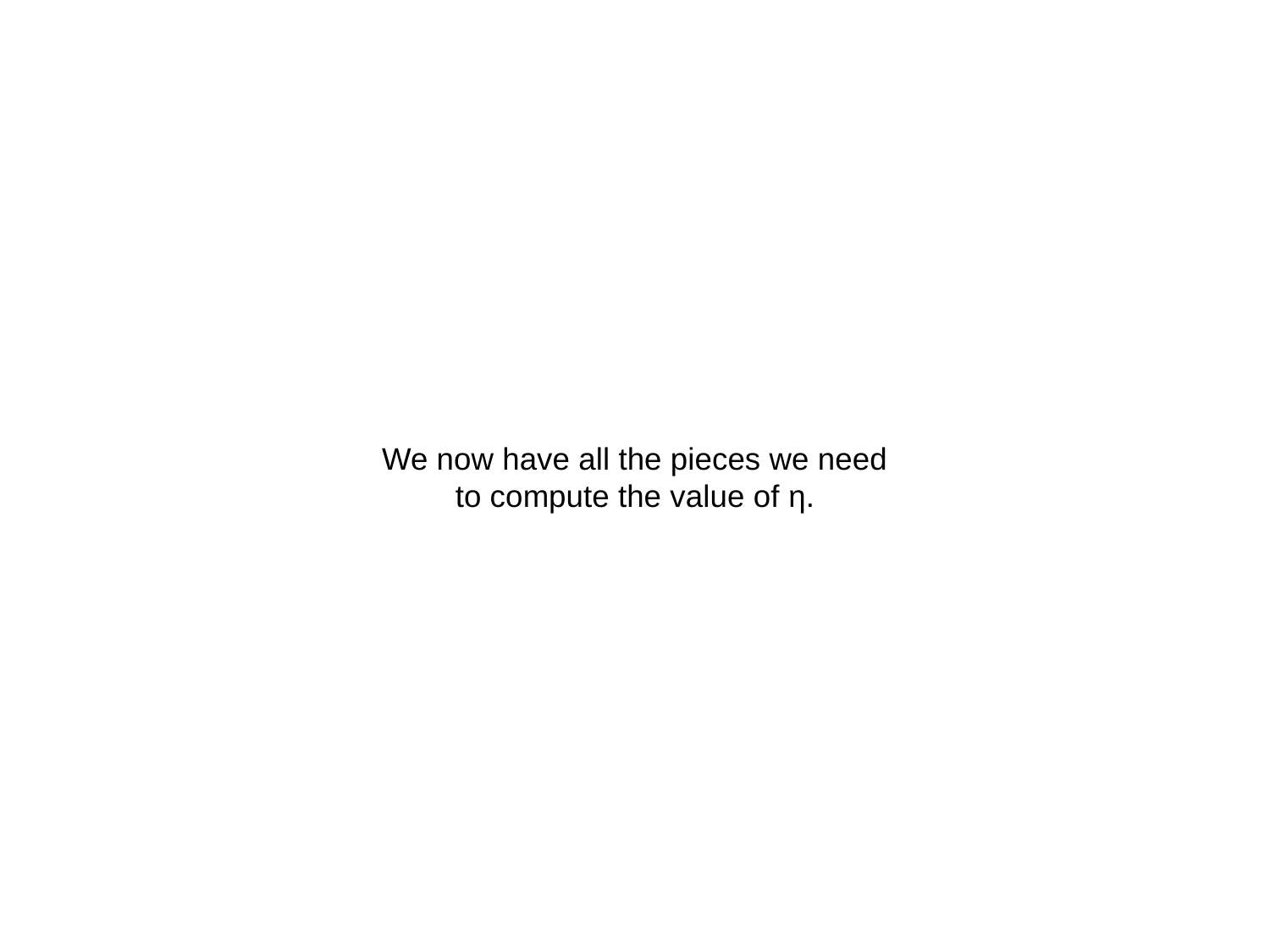

# We now have all the pieces we need to compute the value of η.